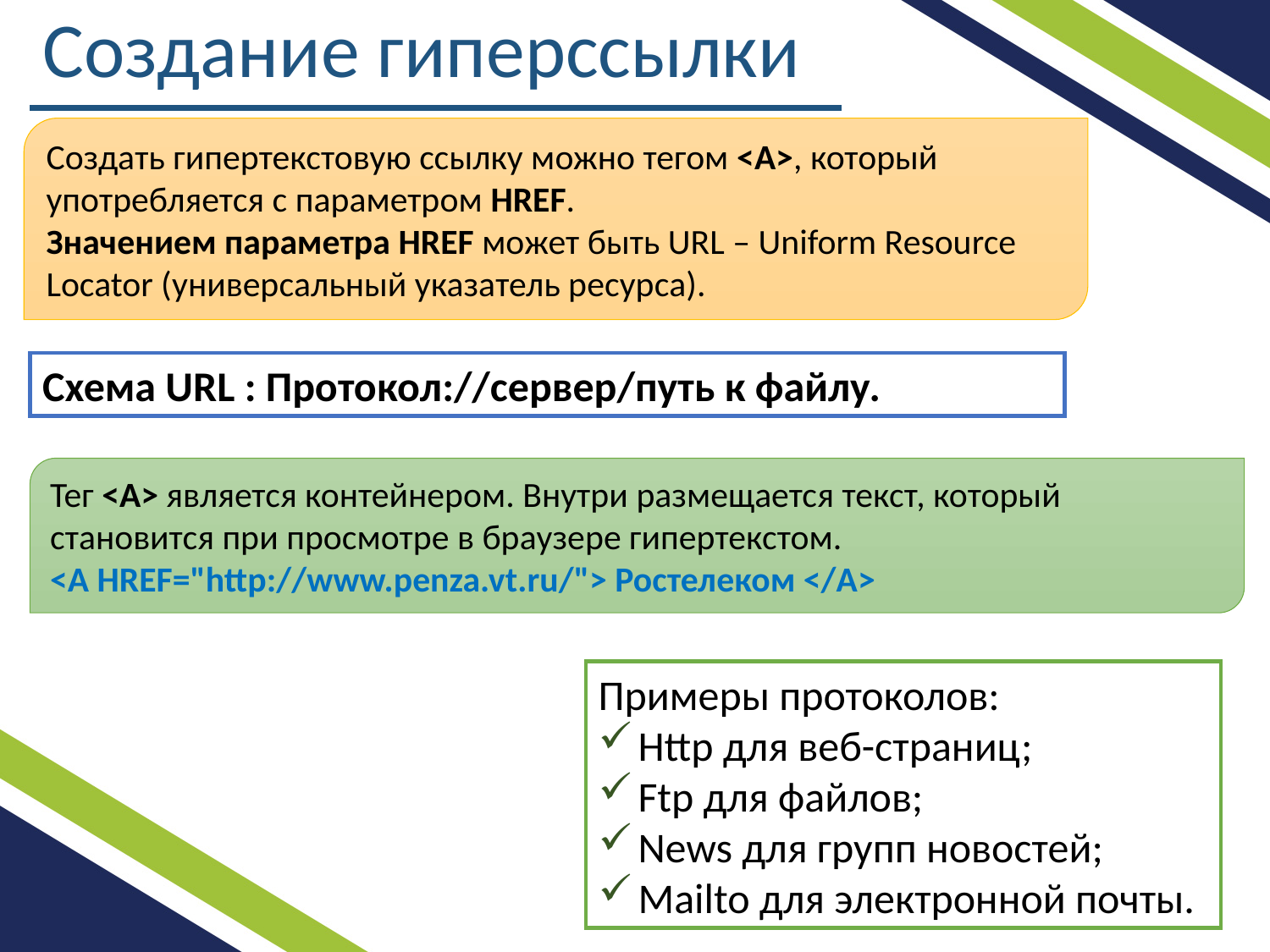

# Создание гиперссылки
Создать гипертекстовую ссылку можно тегом <A>, который употребляется с параметром HREF.
Значением параметра HREF может быть URL – Uniform Resource Locator (универсальный указатель ресурса).
Схема URL : Протокол://сервер/путь к файлу.
Тег <A> является контейнером. Внутри размещается текст, который становится при просмотре в браузере гипертекстом.
<A HREF="http://www.penza.vt.ru/"> Ростелеком </A>
Примеры протоколов:
Http для веб-страниц;
Ftp для файлов;
News для групп новостей;
Mailto для электронной почты.